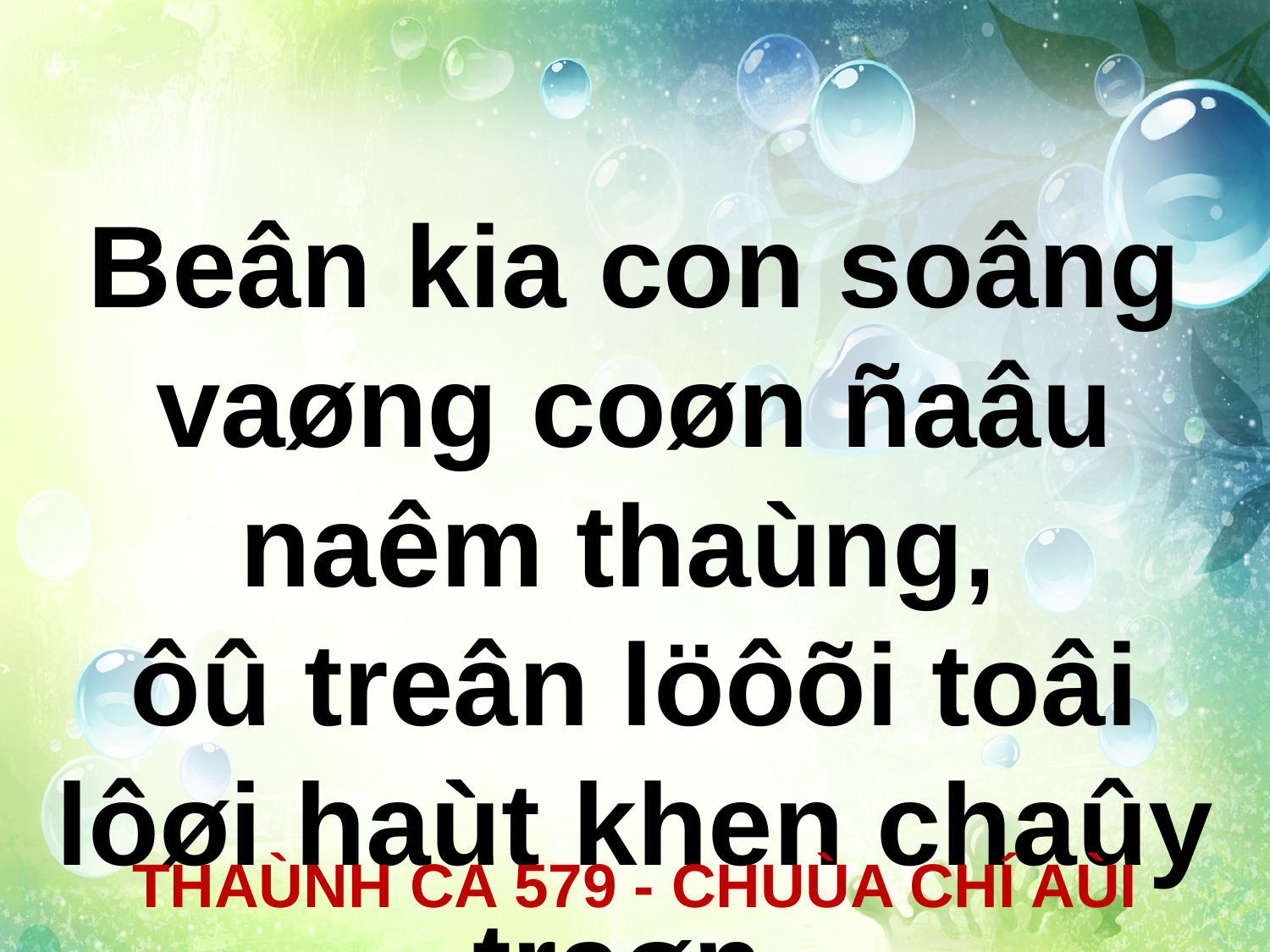

Beân kia con soâng vaøng coøn ñaâu naêm thaùng,
ôû treân löôõi toâi lôøi haùt khen chaûy traøn.
THAÙNH CA 579 - CHUÙA CHÍ AÙI